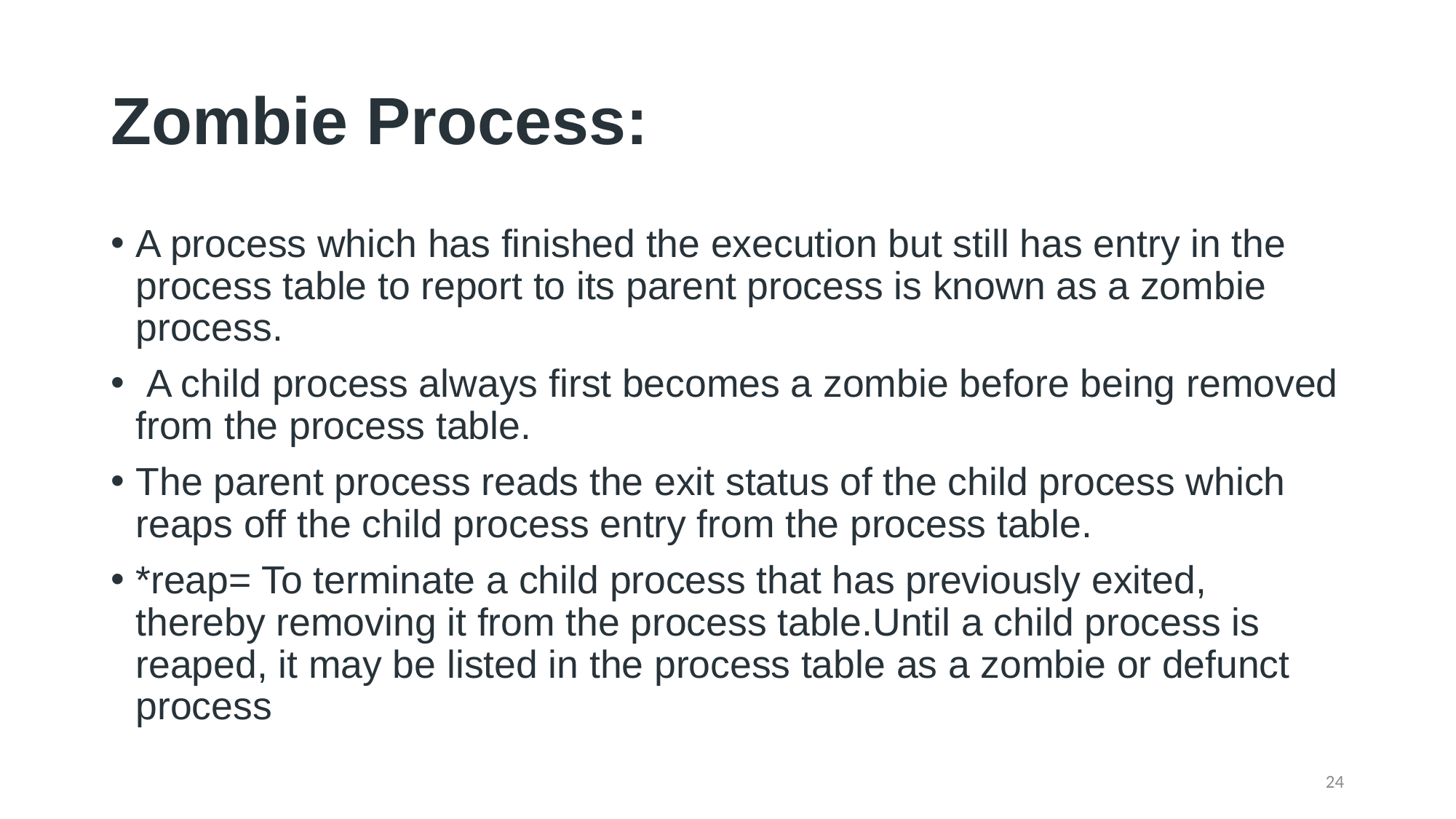

# Zombie Process:
A process which has finished the execution but still has entry in the process table to report to its parent process is known as a zombie process.
 A child process always first becomes a zombie before being removed from the process table.
The parent process reads the exit status of the child process which reaps off the child process entry from the process table.
*reap= To terminate a child process that has previously exited, thereby removing it from the process table.Until a child process is reaped, it may be listed in the process table as a zombie or defunct process
24